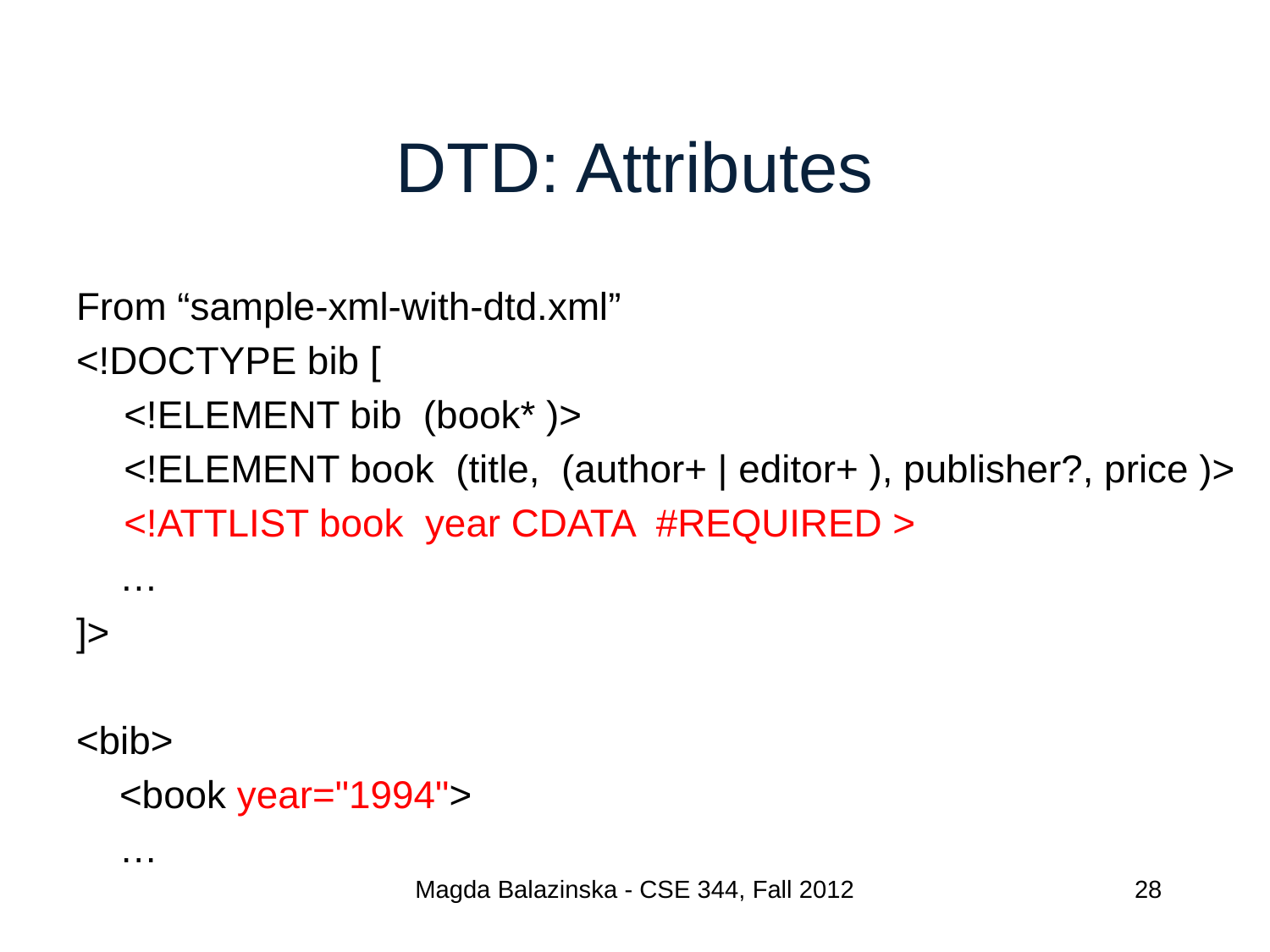

# DTD: Attributes
From “sample-xml-with-dtd.xml”
<!DOCTYPE bib [
	<!ELEMENT bib  (book* )>
	<!ELEMENT book  (title,  (author+ | editor+ ), publisher?, price )>
	<!ATTLIST book  year CDATA  #REQUIRED >
    …
]>

<bib>
    <book year="1994">
    …
Magda Balazinska - CSE 344, Fall 2012
28